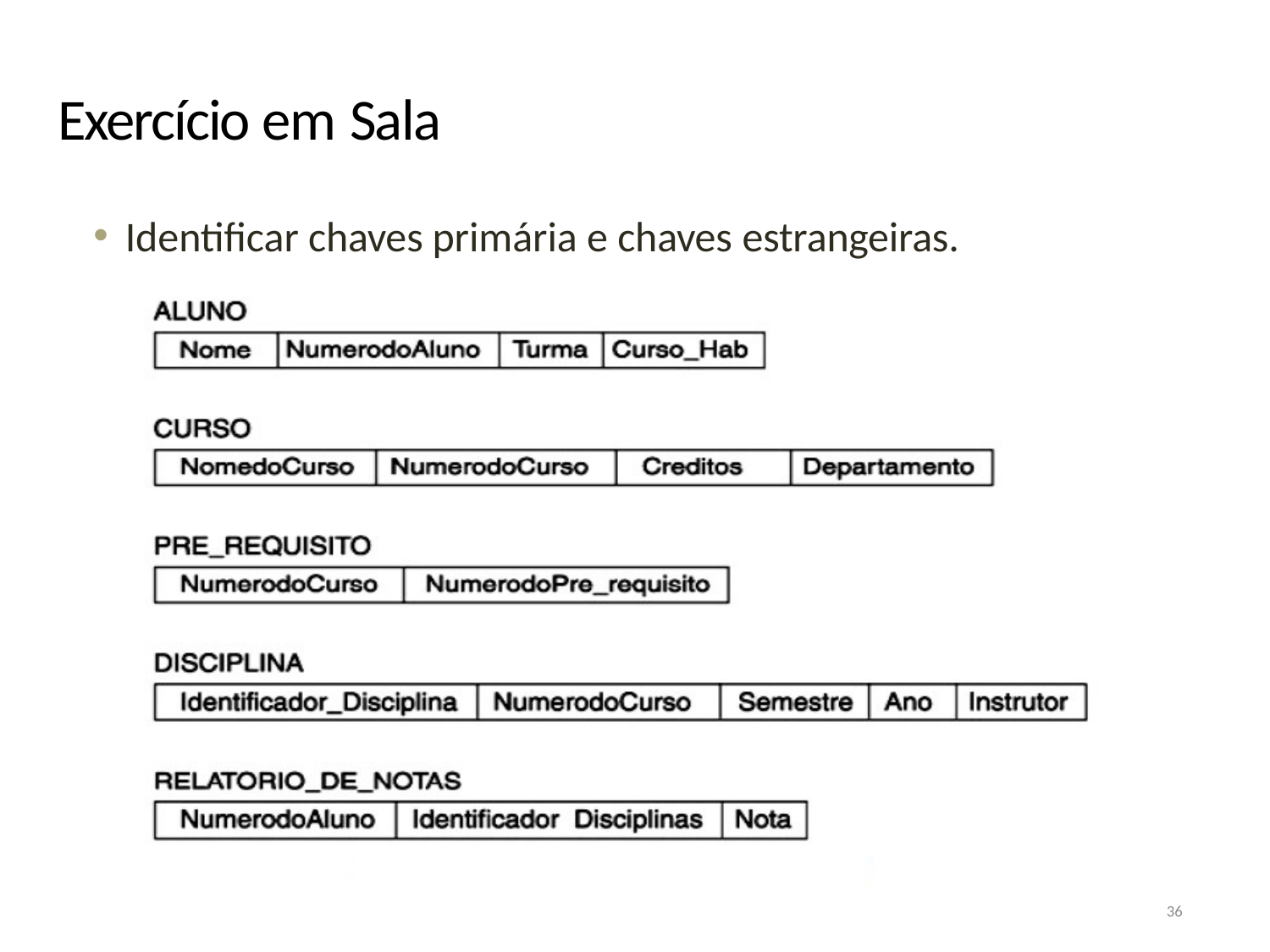

# Exercício em Sala
Identificar chaves primária e chaves estrangeiras.

36